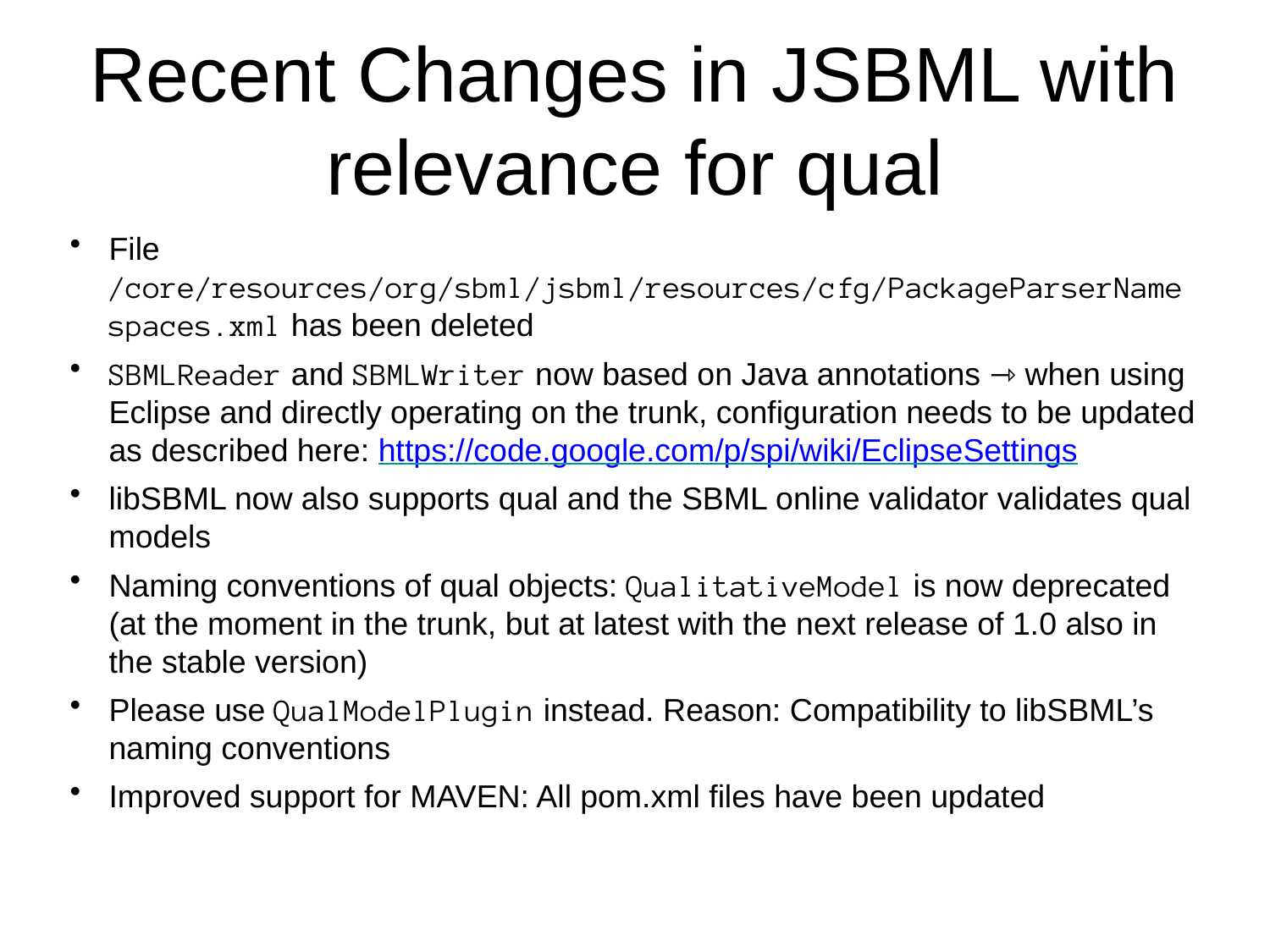

# Recent Changes in JSBML with relevance for qual
File /core/resources/org/sbml/jsbml/resources/cfg/PackageParserNamespaces.xml has been deleted
SBMLReader and SBMLWriter now based on Java annotations ⇾ when using Eclipse and directly operating on the trunk, configuration needs to be updated as described here: https://code.google.com/p/spi/wiki/EclipseSettings
libSBML now also supports qual and the SBML online validator validates qual models
Naming conventions of qual objects: QualitativeModel is now deprecated (at the moment in the trunk, but at latest with the next release of 1.0 also in the stable version)
Please use QualModelPlugin instead. Reason: Compatibility to libSBML’s naming conventions
Improved support for MAVEN: All pom.xml files have been updated
11